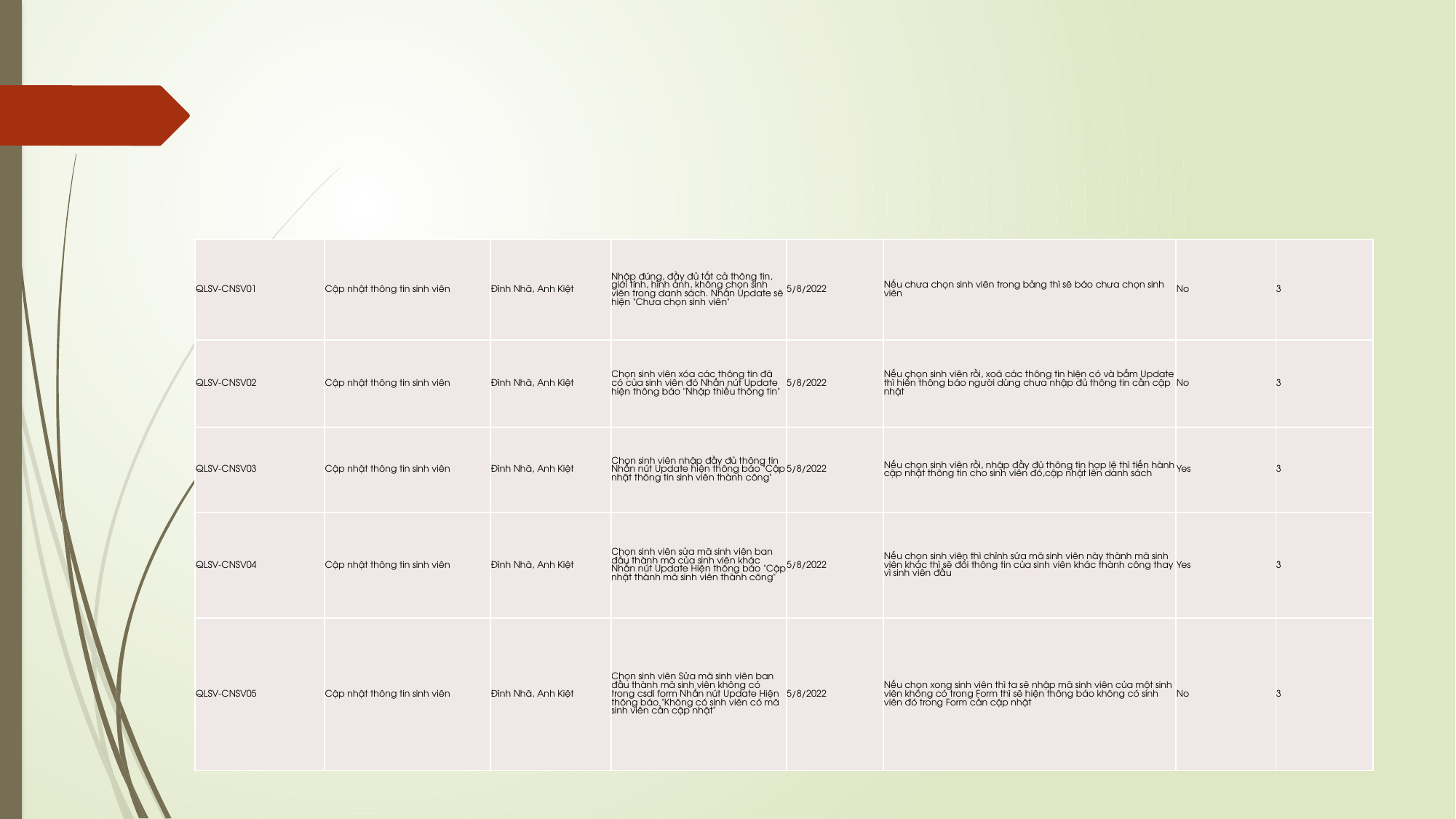

#
| QLSV-CNSV01 | Cập nhật thông tin sinh viên | Đình Nhã, Anh Kiệt | Nhập đúng, đầy đủ tất cả thông tin, giới tính, hình ảnh, không chọn sinh viên trong danh sách. Nhấn Update sẽ hiện "Chưa chọn sinh viên" | 5/8/2022 | Nếu chưa chọn sinh viên trong bảng thì sẽ báo chưa chọn sinh viên | No | 3 |
| --- | --- | --- | --- | --- | --- | --- | --- |
| QLSV-CNSV02 | Cập nhật thông tin sinh viên | Đình Nhã, Anh Kiệt | Chọn sinh viên xóa các thông tin đã có của sinh viên đó Nhấn nút Update hiện thông báo "Nhập thiếu thông tin" | 5/8/2022 | Nếu chọn sinh viên rồi, xoá các thông tin hiện có và bấm Update thì hiển thông báo người dùng chưa nhập đủ thông tin cần cập nhật | No | 3 |
| QLSV-CNSV03 | Cập nhật thông tin sinh viên | Đình Nhã, Anh Kiệt | Chọn sinh viên nhập đầy đủ thông tin Nhấn nút Update hiện thông báo "Cập nhật thông tin sinh viên thành công" | 5/8/2022 | Nếu chọn sinh viên rồi, nhập đầy đủ thông tin hợp lệ thì tiến hành cập nhật thông tin cho sinh viên đó,cập nhật lên danh sách | Yes | 3 |
| QLSV-CNSV04 | Cập nhật thông tin sinh viên | Đình Nhã, Anh Kiệt | Chọn sinh viên sửa mã sinh viên ban đầu thành mã của sinh viên khác Nhấn nút Update Hiện thông báo "Cập nhật thành mã sinh viên thành công" | 5/8/2022 | Nếu chọn sinh viên thì chỉnh sửa mã sinh viên này thành mã sinh viên khác thì sẽ đổi thông tin của sinh viên khác thành công thay vì sinh viên đầu | Yes | 3 |
| QLSV-CNSV05 | Cập nhật thông tin sinh viên | Đình Nhã, Anh Kiệt | Chọn sinh viên Sửa mã sinh viên ban đầu thành mã sinh viên không có trong csdl form Nhấn nút Update Hiện thông báo "Không có sinh viên có mã sinh viên cần cập nhật" | 5/8/2022 | Nếu chọn xong sinh viên thì ta sẽ nhập mã sinh viên của một sinh viên không có trong Form thì sẽ hiện thông báo không có sinh viên đó trong Form cần cập nhật | No | 3 |